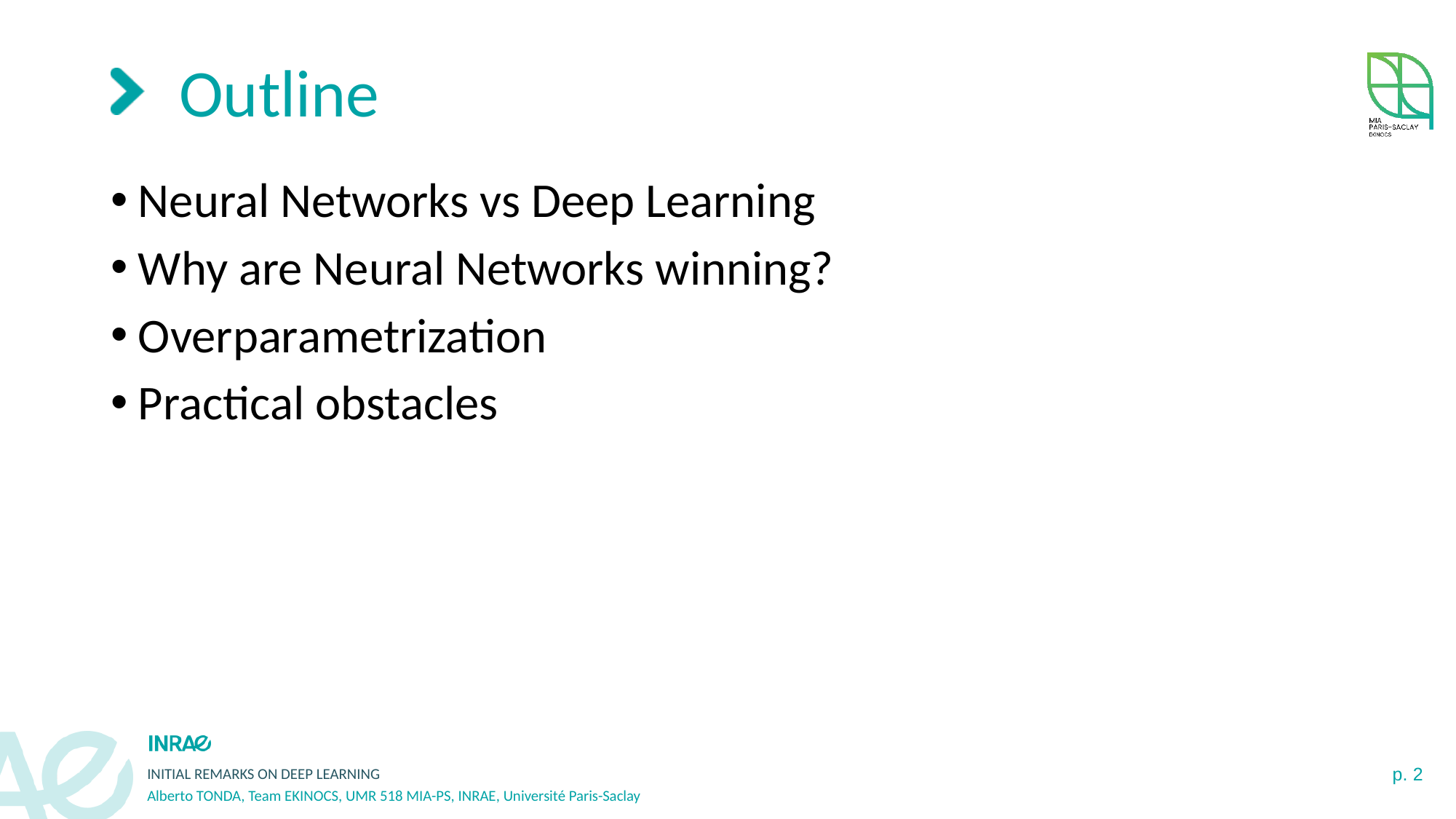

# Outline
Neural Networks vs Deep Learning
Why are Neural Networks winning?
Overparametrization
Practical obstacles